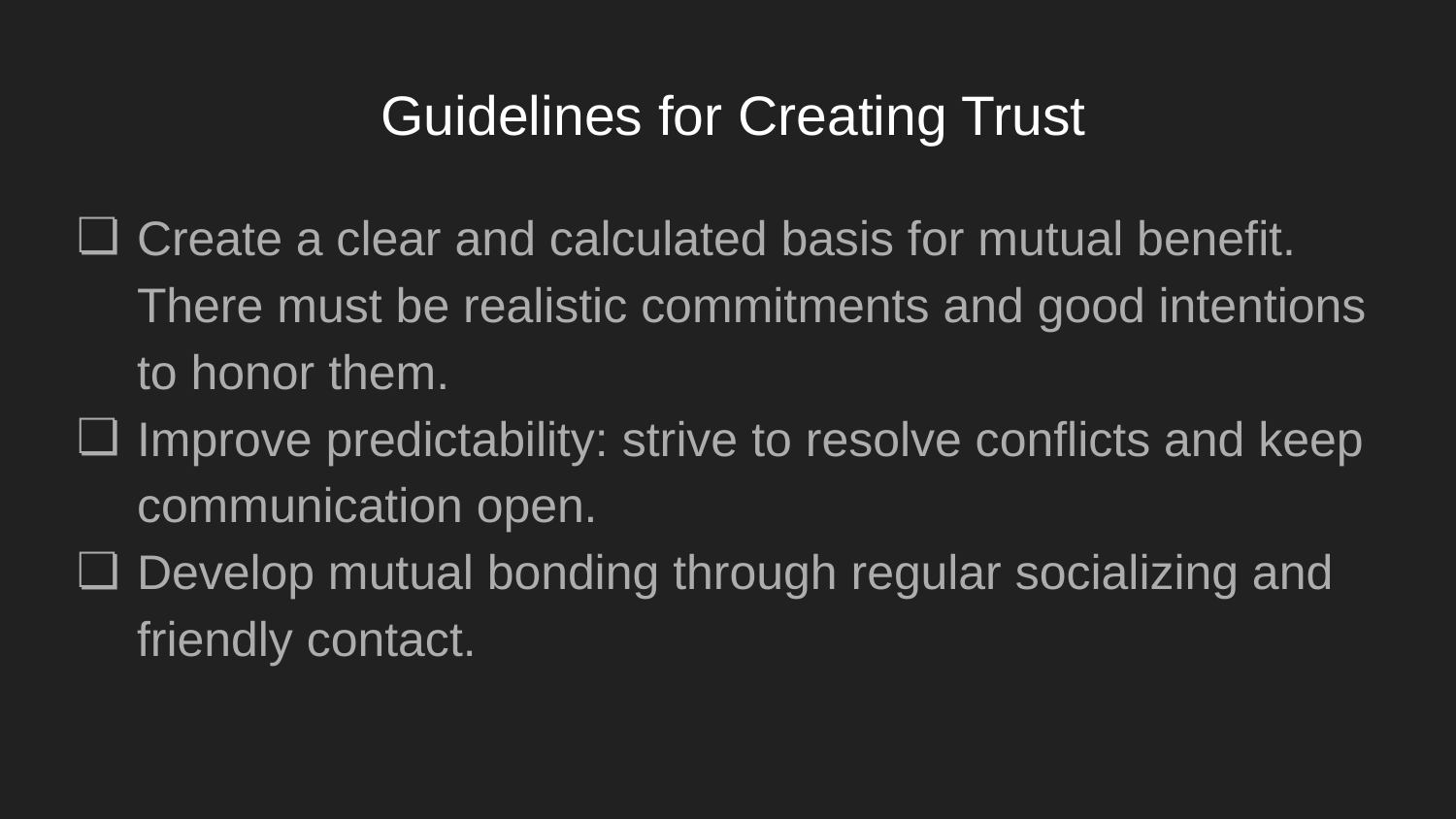

# Guidelines for Creating Trust
Create a clear and calculated basis for mutual benefit.  There must be realistic commitments and good intentions to honor them.
Improve predictability: strive to resolve conflicts and keep communication open.
Develop mutual bonding through regular socializing and friendly contact.